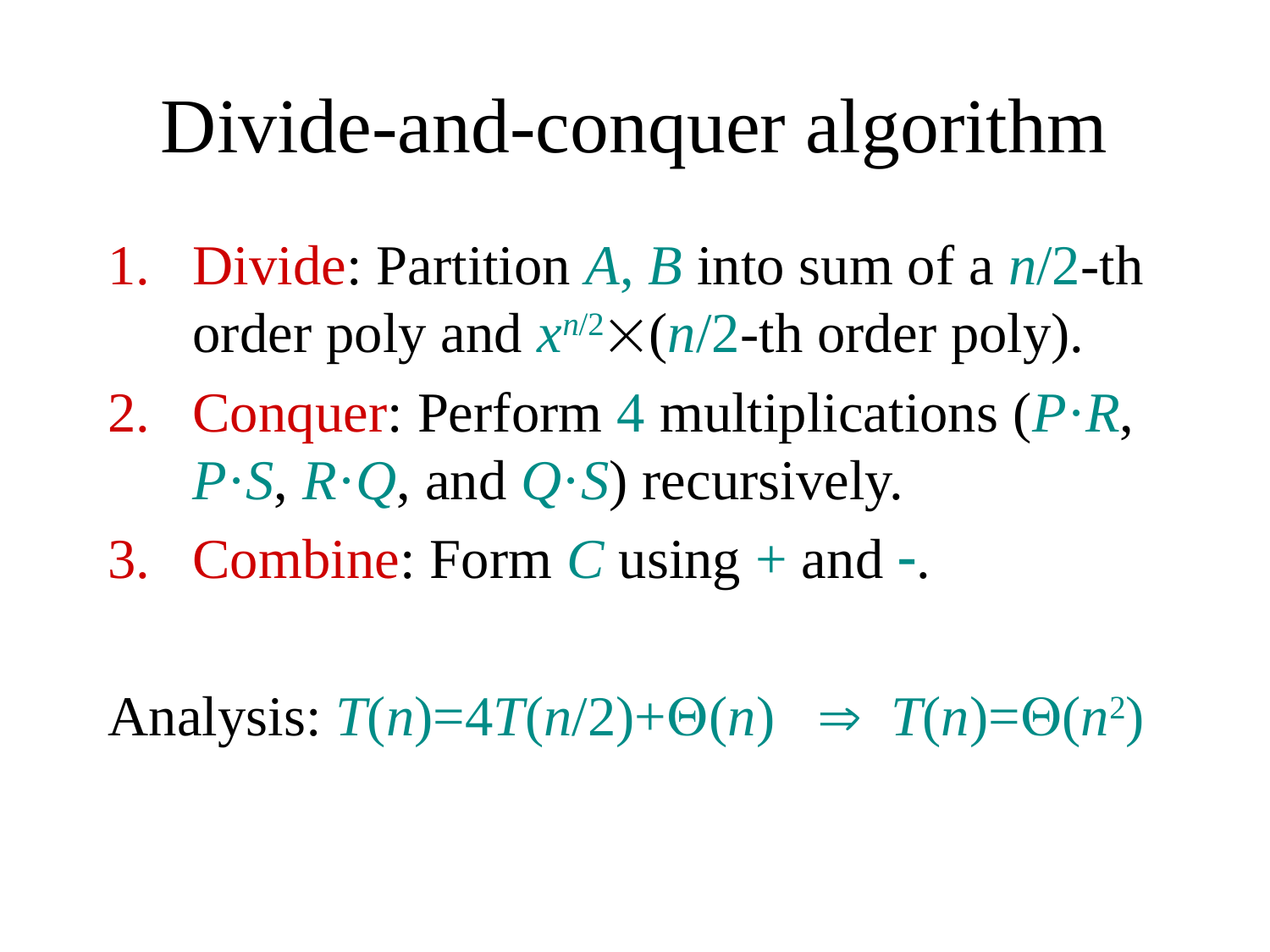

# Divide-and-conquer algorithm
Divide: Partition A, B into sum of a n/2-th order poly and xn/2×(n/2-th order poly).
Conquer: Perform 4 multiplications (P·R, P·S, R·Q, and Q·S) recursively.
Combine: Form C using + and −.

Analysis: T(n)=4T(n/2)+Θ(n)   ⇒  T(n)=Θ(n2)
44